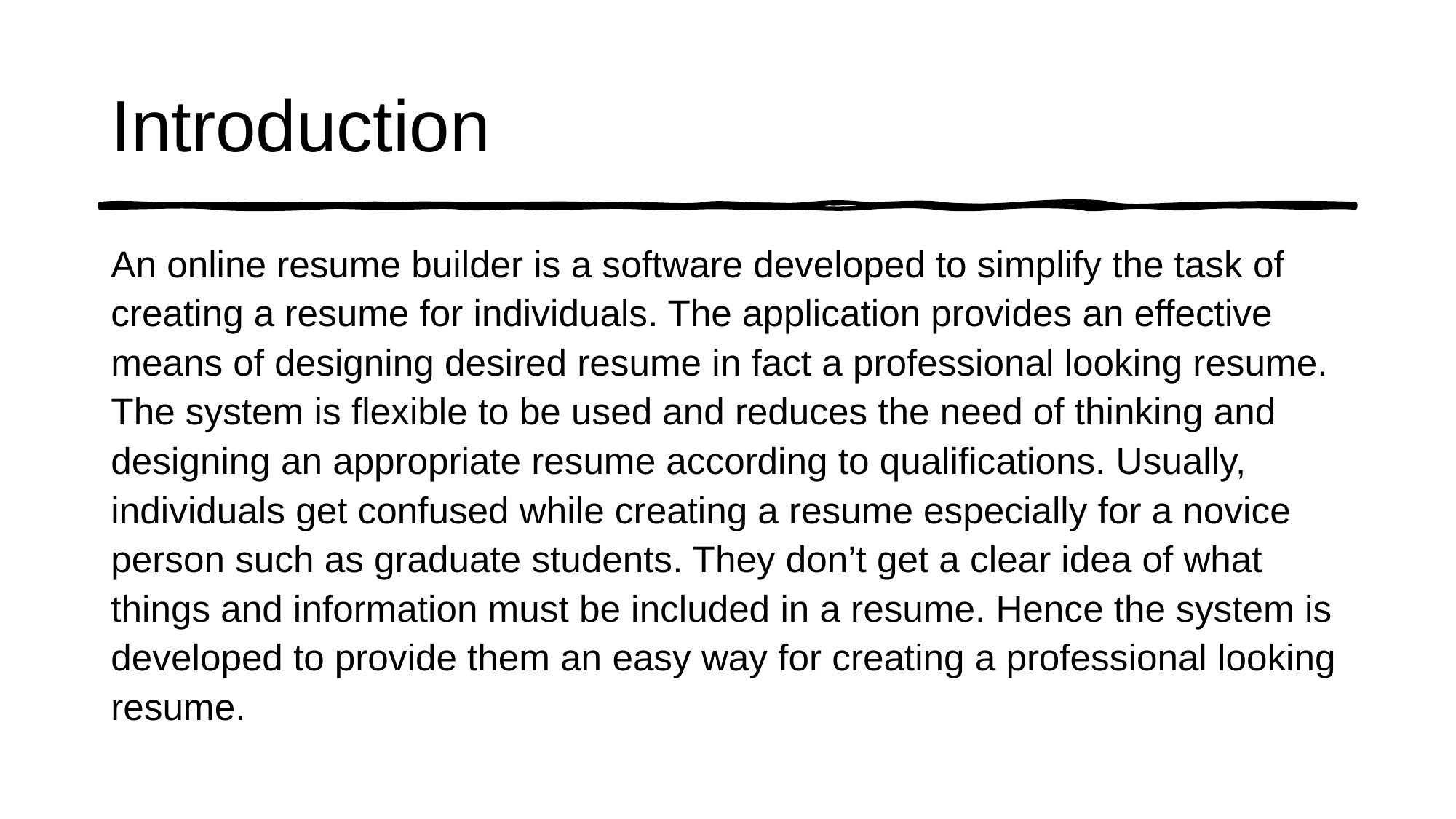

# Introduction
An online resume builder is a software developed to simplify the task of creating a resume for individuals. The application provides an effective means of designing desired resume in fact a professional looking resume. The system is flexible to be used and reduces the need of thinking and designing an appropriate resume according to qualifications. Usually, individuals get confused while creating a resume especially for a novice person such as graduate students. They don’t get a clear idea of what things and information must be included in a resume. Hence the system is developed to provide them an easy way for creating a professional looking resume.